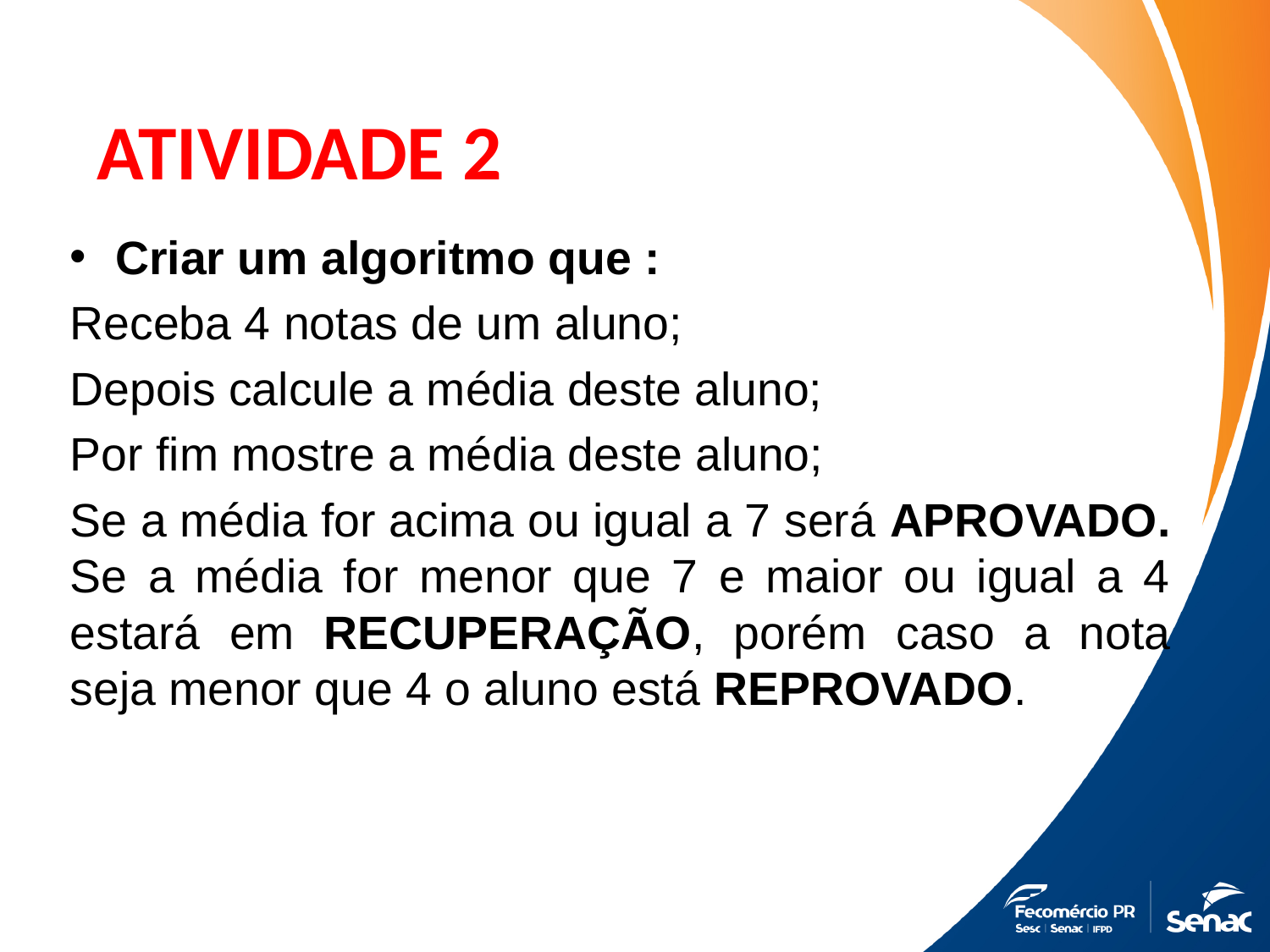

ATIVIDADE 2

Criar um algoritmo que :
Receba 4 notas de um aluno;
Depois calcule a média deste aluno;
Por fim mostre a média deste aluno;
Se a média for acima ou igual a 7 será APROVADO. Se a média for menor que 7 e maior ou igual a 4 estará em RECUPERAÇÃO, porém caso a nota seja menor que 4 o aluno está REPROVADO.